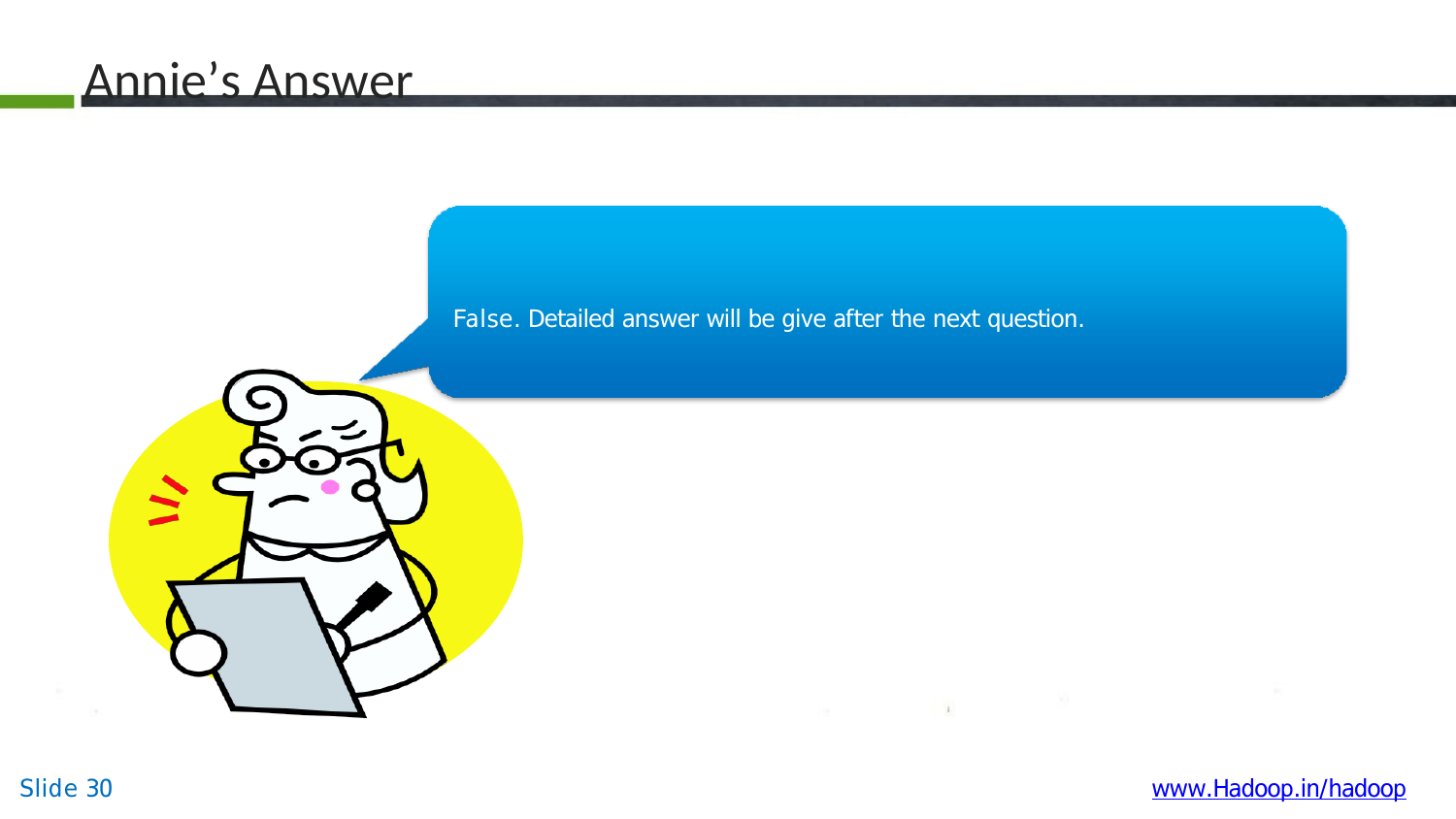

# Annie’s Answer

False. Detailed answer will be give after the next question.

www.Hadoop.in/hadoop
Slide 30